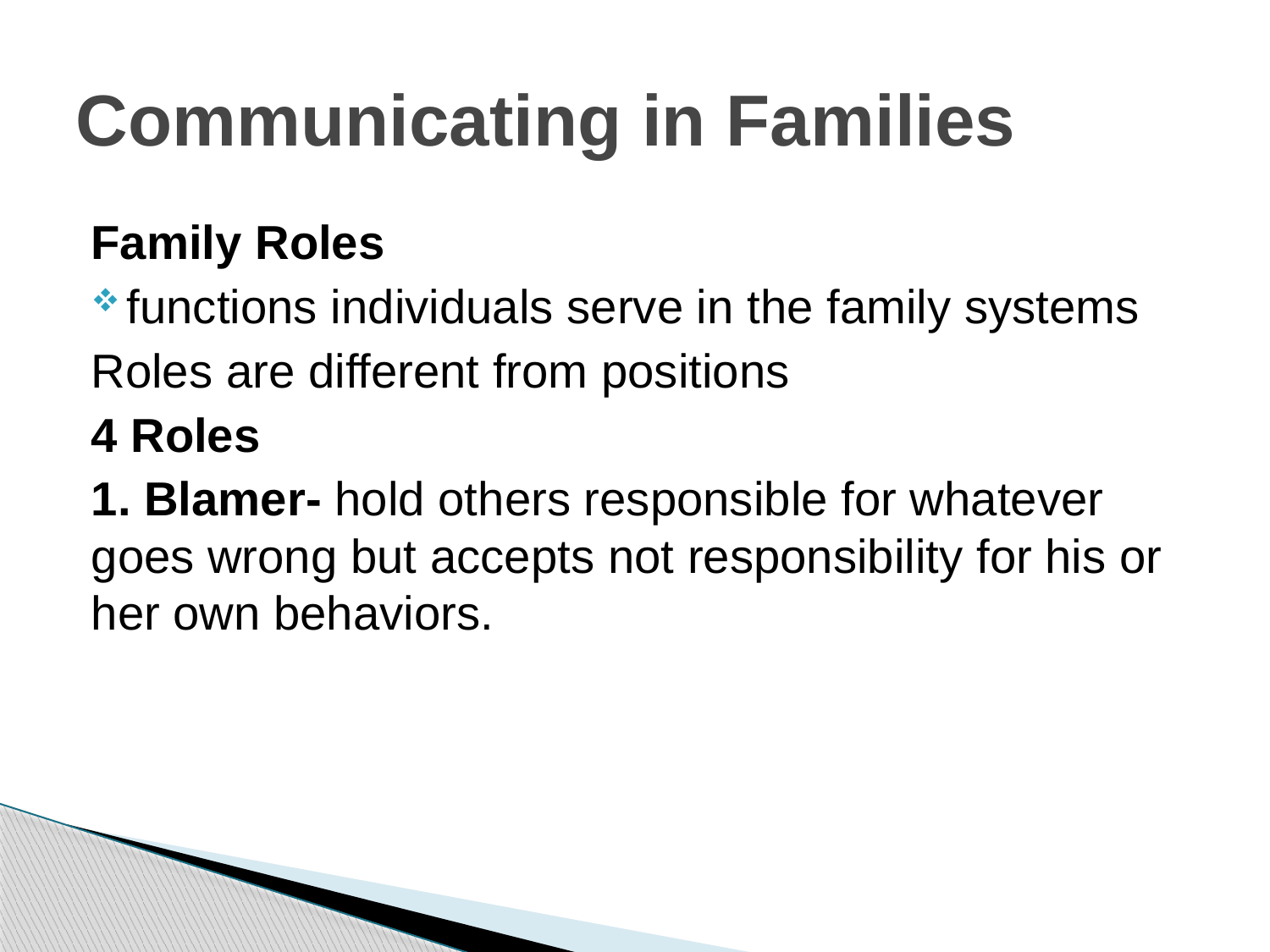

# Communicating in Families
Family Roles
functions individuals serve in the family systems
Roles are different from positions
4 Roles
1. Blamer- hold others responsible for whatever goes wrong but accepts not responsibility for his or her own behaviors.